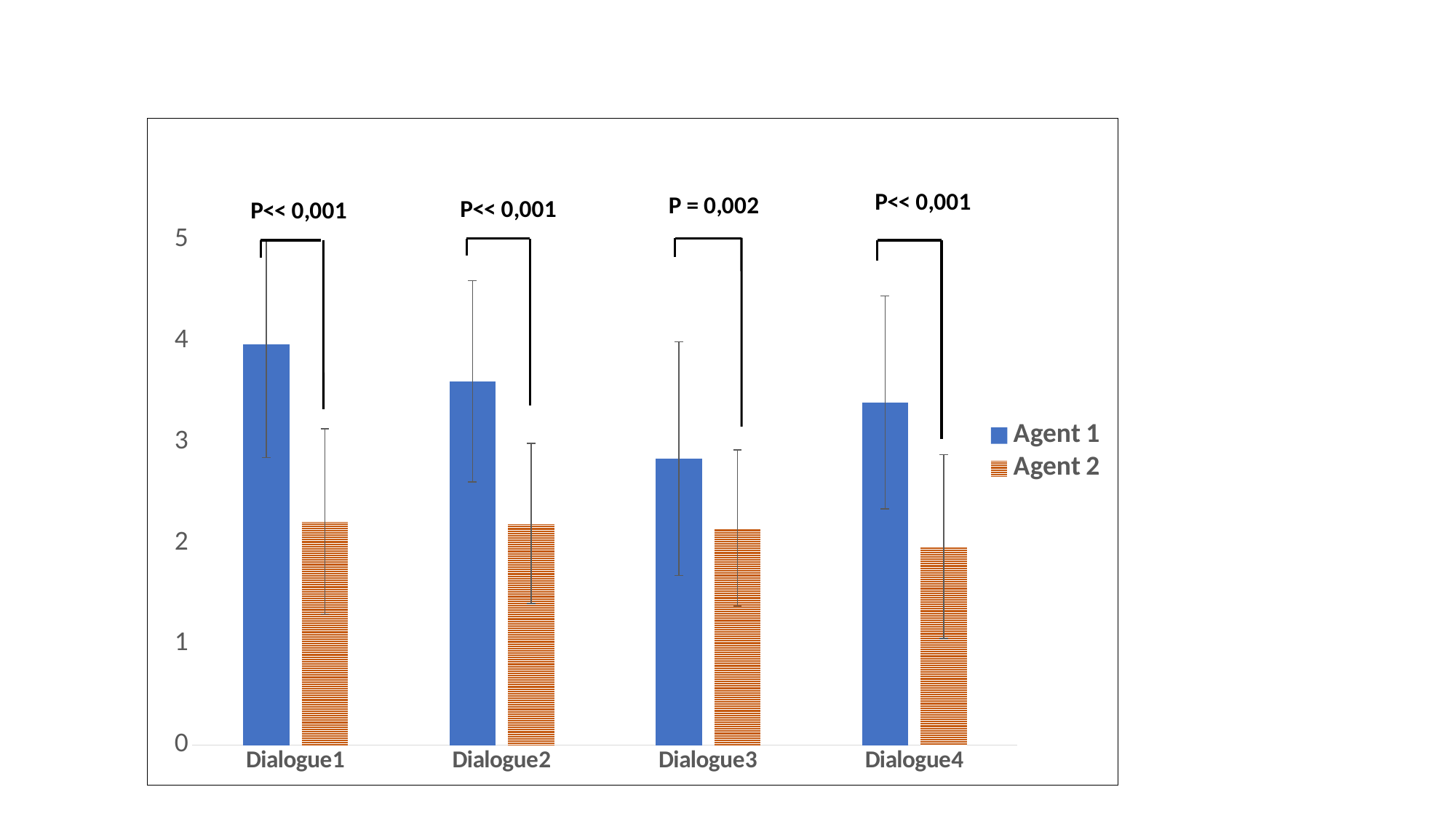

### Chart

| Category |  |  |
|---|---|---|
| Dialogue1 | 3.961538 | 2.211538 |
| Dialogue2 | 3.596154 | 2.192308 |
| Dialogue3 | 2.833333 | 2.145833 |
| Dialogue4 | 3.388889 | 1.962963 |